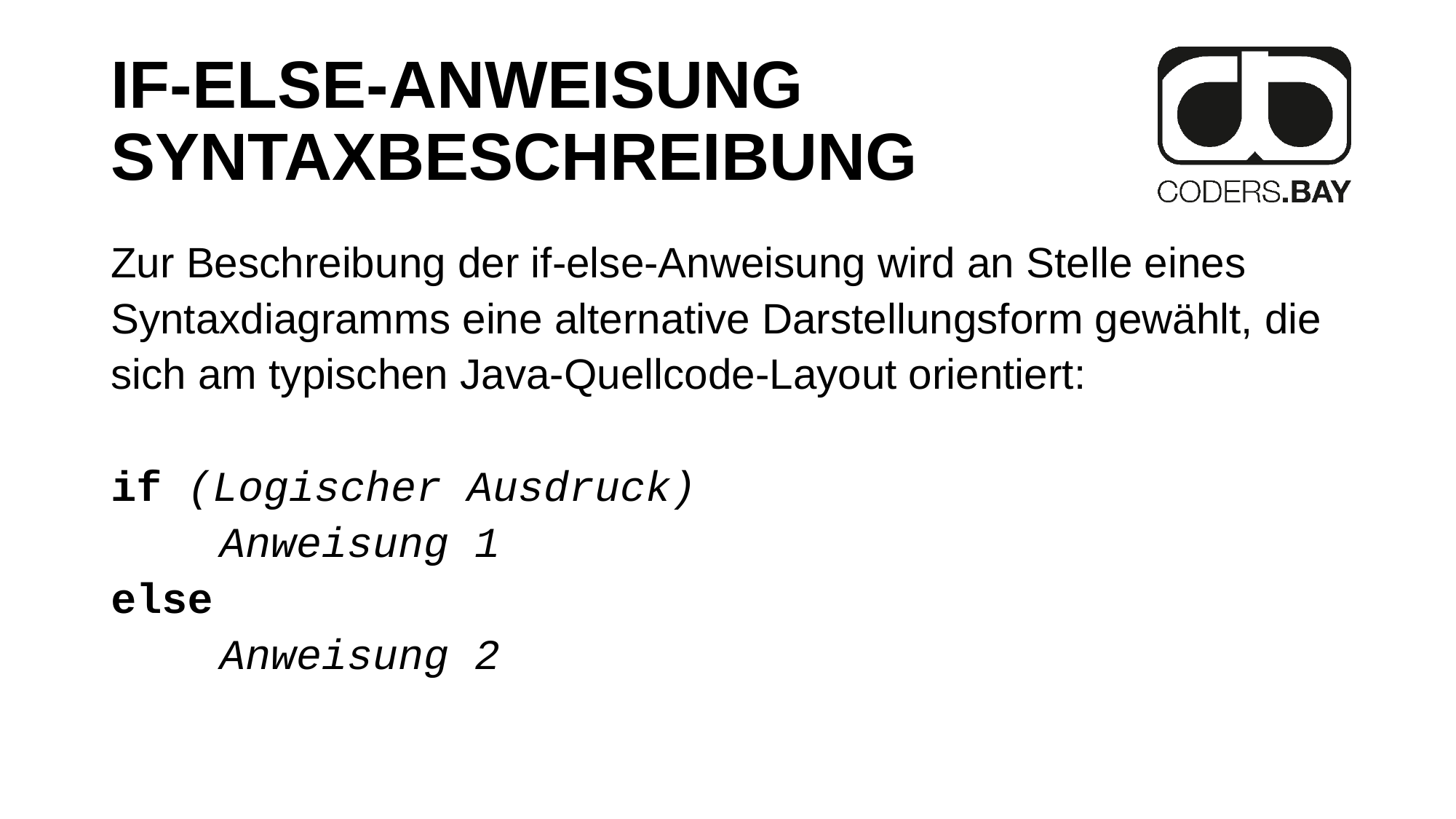

# If-else-anweisung syntaxbeschreibung
Zur Beschreibung der if-else-Anweisung wird an Stelle eines Syntaxdiagramms eine alternative Darstellungsform gewählt, die sich am typischen Java-Quellcode-Layout orientiert:

if (Logischer Ausdruck)
	Anweisung 1
else
	Anweisung 2